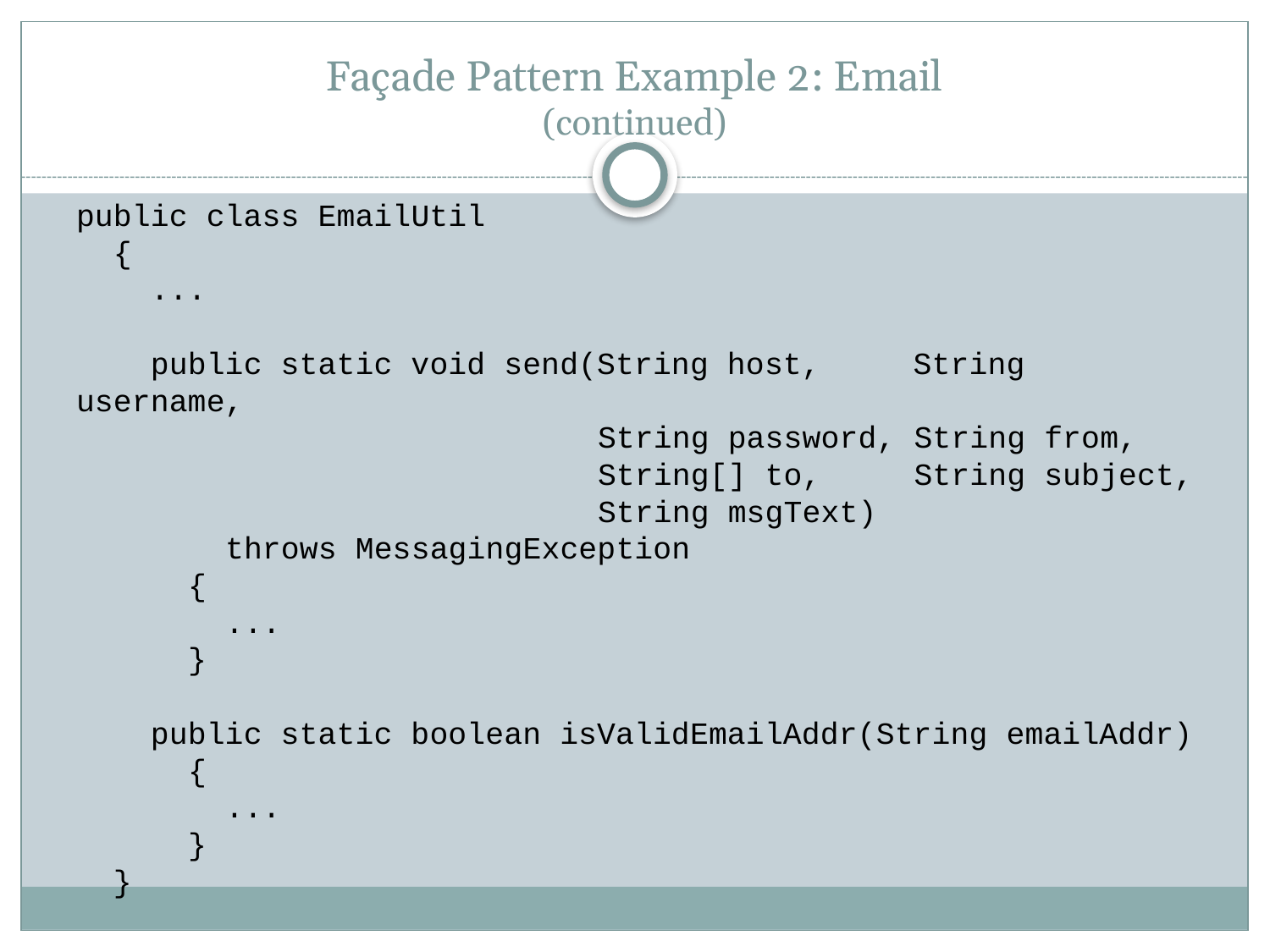

# Façade Pattern Example 2: Email (continued)
public class EmailUtil
  {
    ...

    public static void send(String host,     String username,
                            String password, String from,
                            String[] to,     String subject,
                            String msgText)
        throws MessagingException
      {
        ...
      }

    public static boolean isValidEmailAddr(String emailAddr)
      {
        ...
      }
  }